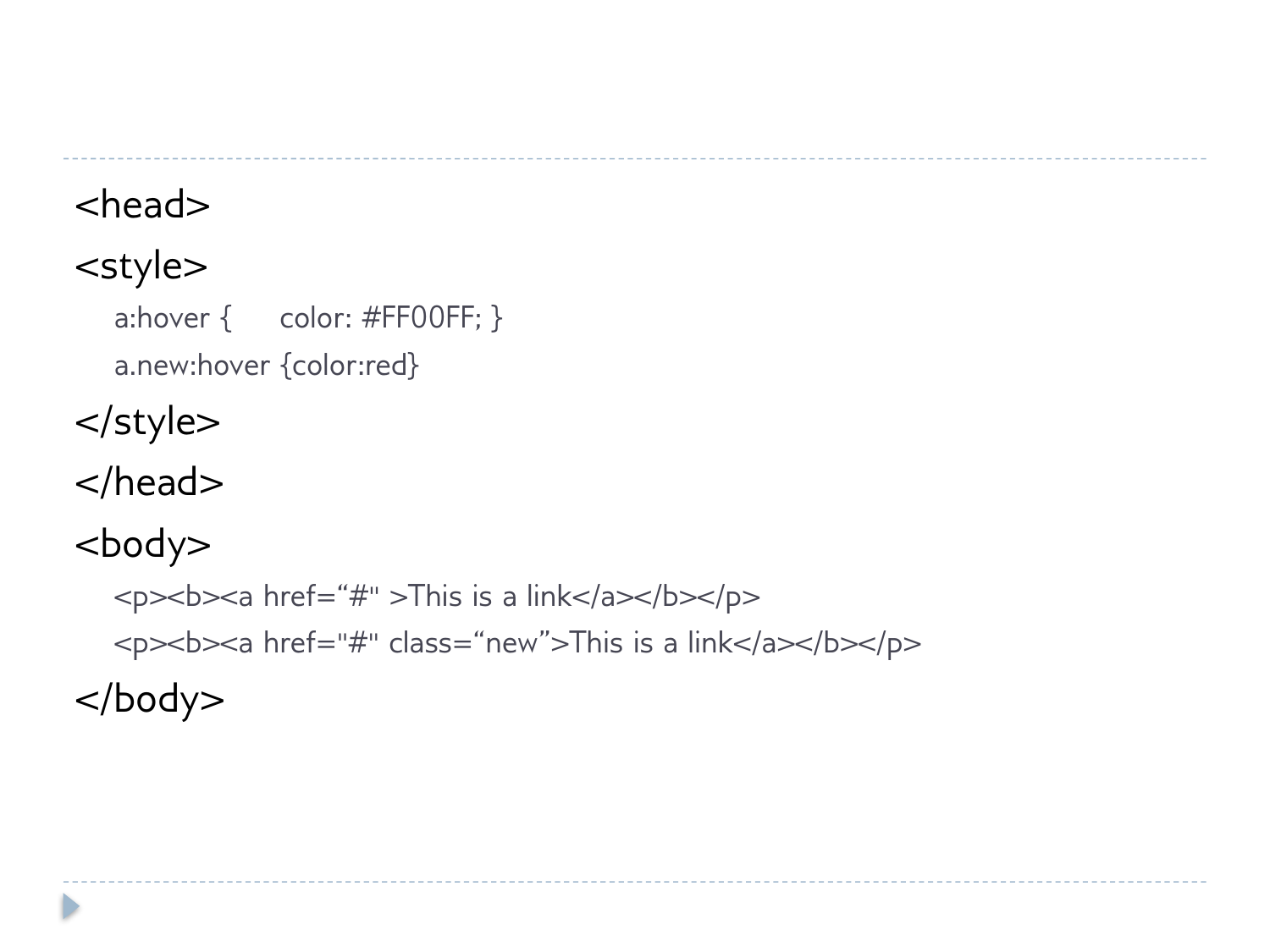

#
<head>
<style>
a:hover {     color: #FF00FF; }
a.new:hover {color:red}
</style>
</head>
<body>
<p><b><a href=“#" >This is a link</a></b></p>
<p><b><a href="#" class=“new”>This is a link</a></b></p>
</body>